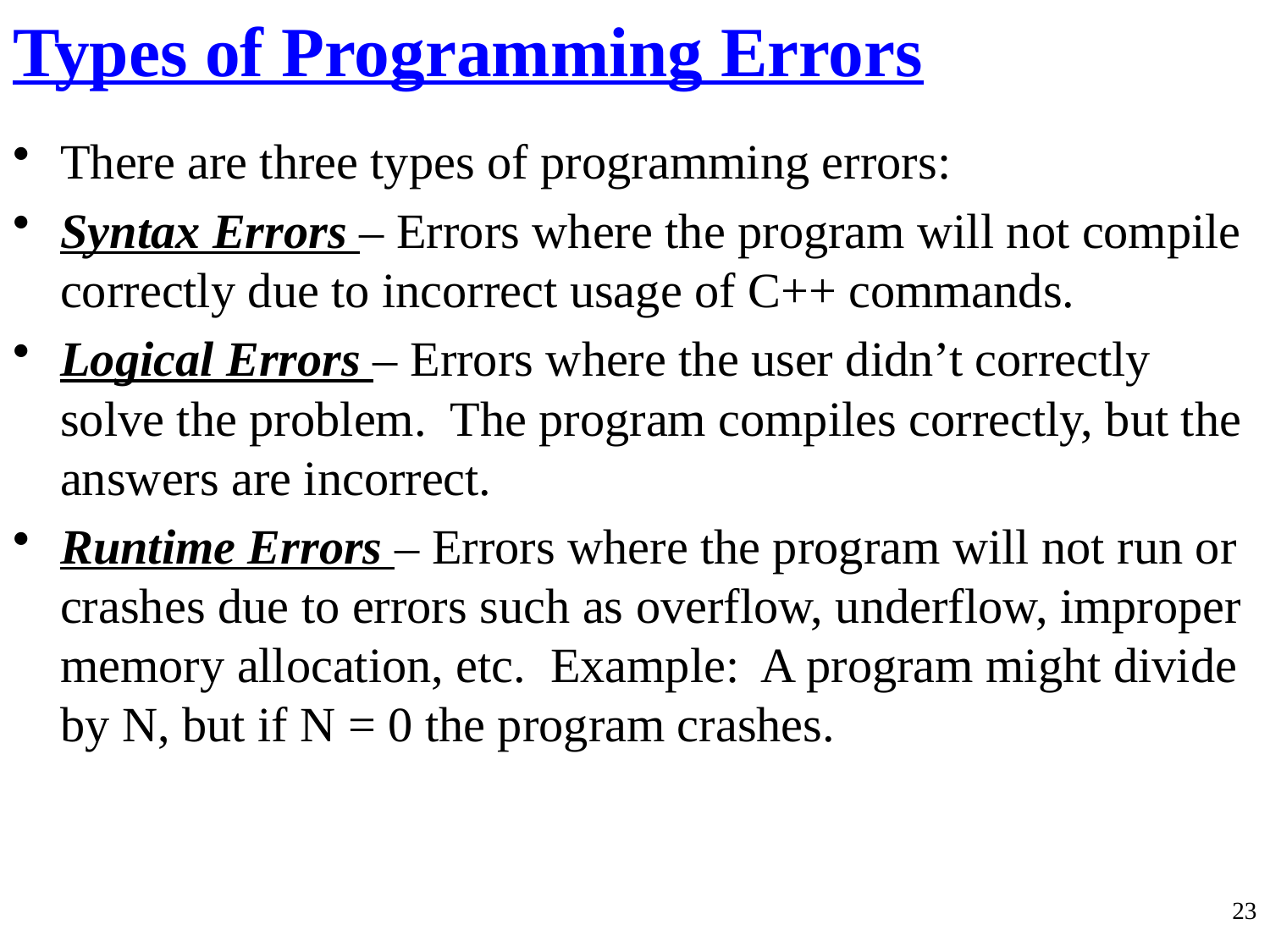

Types of Programming Errors
There are three types of programming errors:
Syntax Errors – Errors where the program will not compile correctly due to incorrect usage of C++ commands.
Logical Errors – Errors where the user didn’t correctly solve the problem.  The program compiles correctly, but the answers are incorrect.
Runtime Errors – Errors where the program will not run or crashes due to errors such as overflow, underflow, improper memory allocation, etc.  Example:  A program might divide by N, but if N = 0 the program crashes.
23